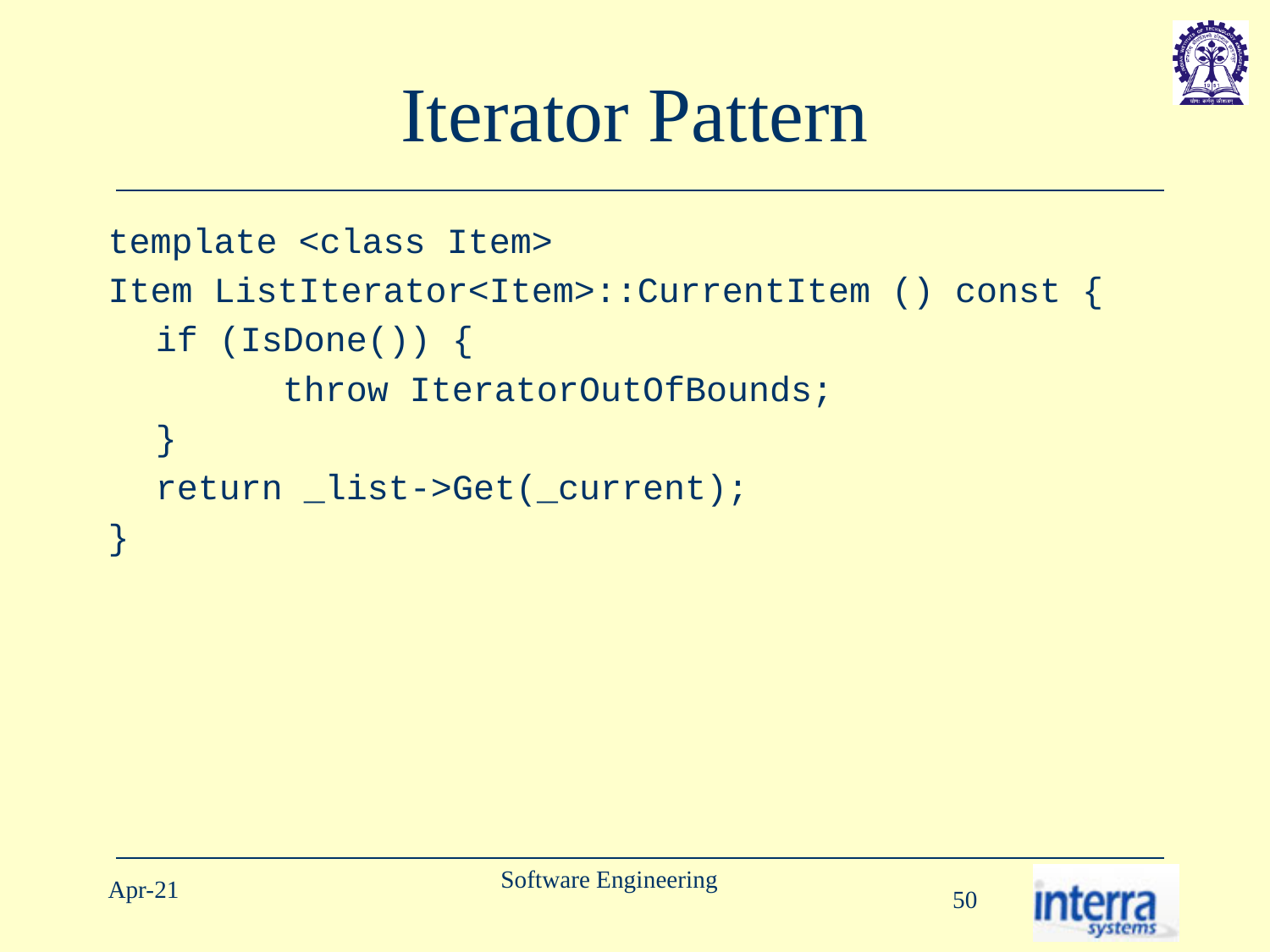

# Iterator Pattern
template <class Item>
Item ListIterator<Item>::CurrentItem () const {
	if (IsDone()) {
		throw IteratorOutOfBounds;
	}
	return _list->Get(_current);
}
Software Engineering
Apr-21